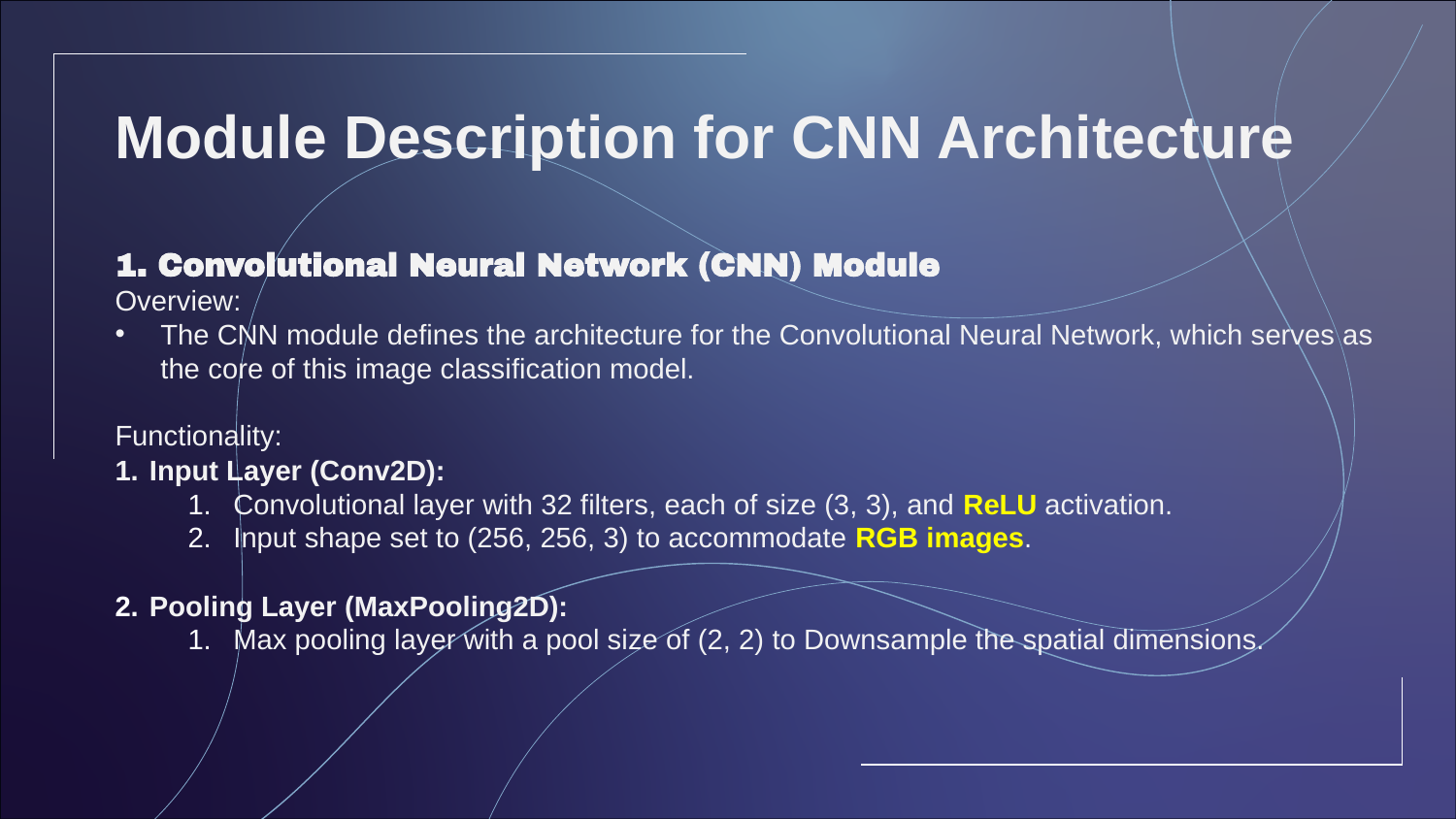

Module Description for CNN Architecture

1. Convolutional Neural Network (CNN) Module
Overview:
The CNN module defines the architecture for the Convolutional Neural Network, which serves as the core of this image classification model.

Functionality:
Input Layer (Conv2D):
Convolutional layer with 32 filters, each of size (3, 3), and ReLU activation.
Input shape set to (256, 256, 3) to accommodate RGB images.

Pooling Layer (MaxPooling2D):
Max pooling layer with a pool size of (2, 2) to Downsample the spatial dimensions.